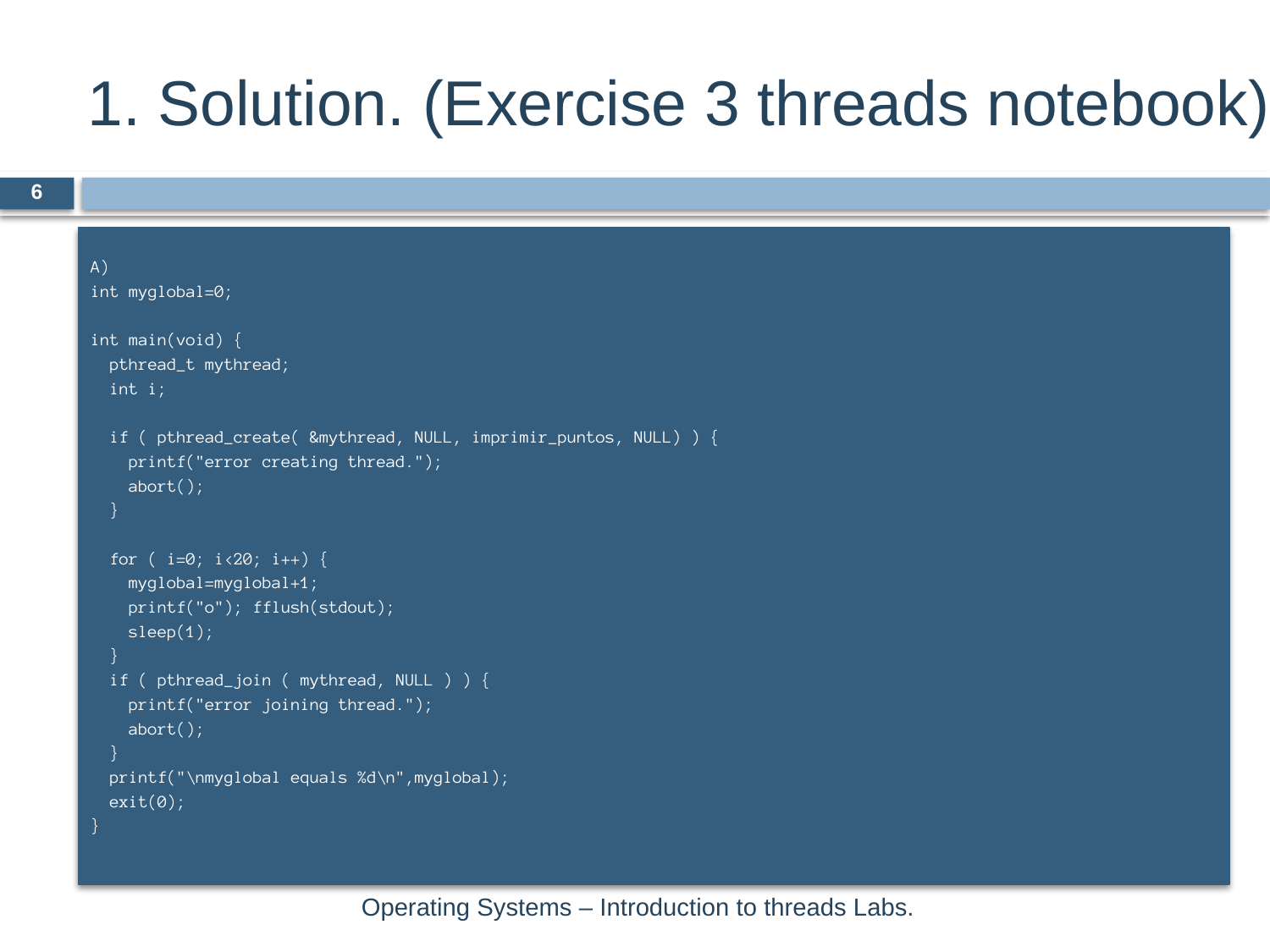

# 1. Solution. (Exercise 3 threads notebook)
6
A)
int myglobal=0;

int main(void) {
  pthread_t mythread;
  int i;

  if ( pthread_create( &mythread, NULL, imprimir_puntos, NULL) ) {
    printf("error creating thread.");
    abort();
  }

  for ( i=0; i<20; i++) {
    myglobal=myglobal+1;
    printf("o"); fflush(stdout);
    sleep(1);
  }
  if ( pthread_join ( mythread, NULL ) ) {
    printf("error joining thread.");
    abort();
  }
  printf("\nmyglobal equals %d\n",myglobal);
  exit(0);
}

Operating Systems – Introduction to threads Labs.